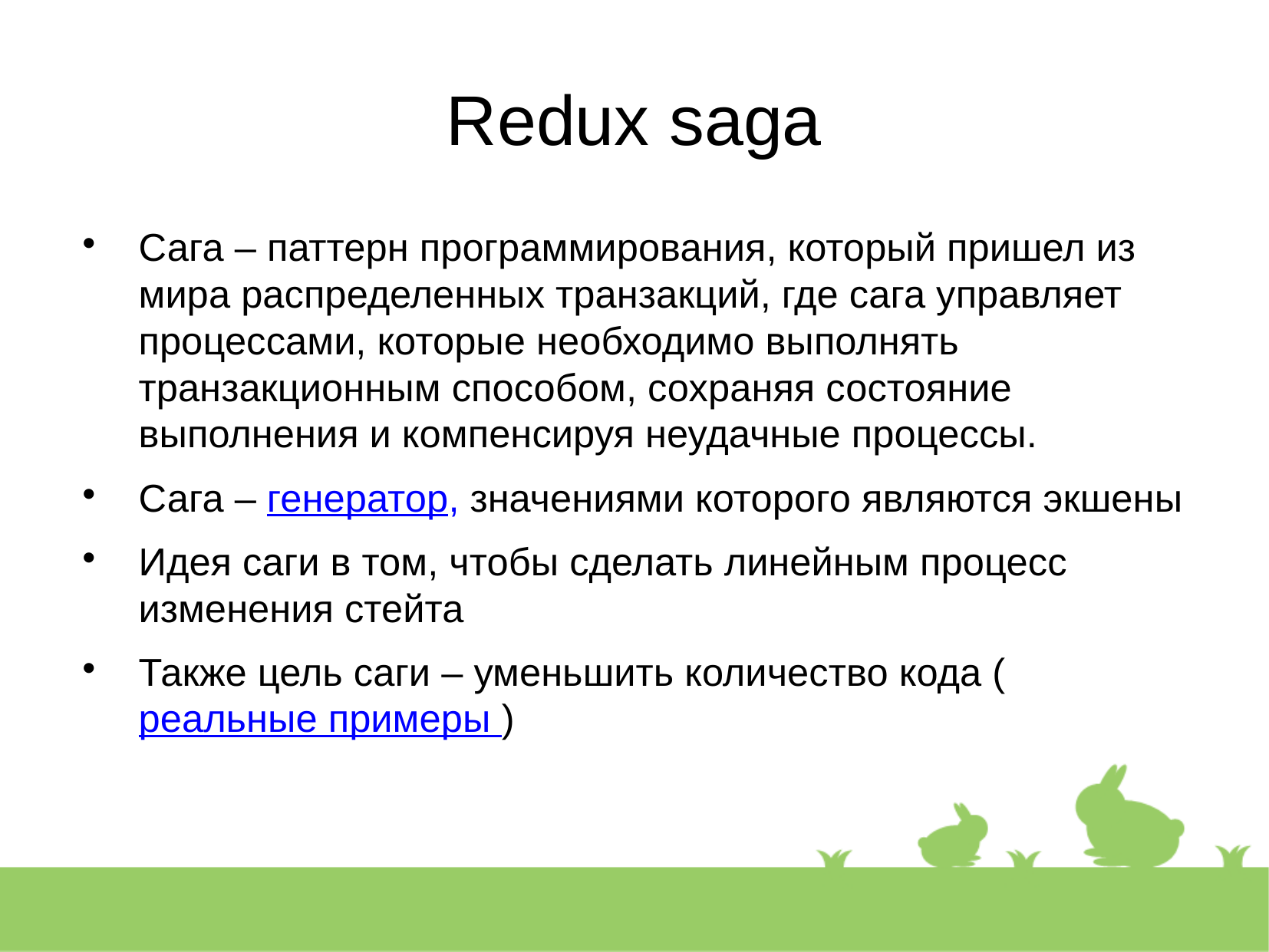

Redux saga
Сага – паттерн программирования, который пришел из мира распределенных транзакций, где сага управляет процессами, которые необходимо выполнять транзакционным способом, сохраняя состояние выполнения и компенсируя неудачные процессы.
Сага – генератор, значениями которого являются экшены
Идея саги в том, чтобы сделать линейным процесс изменения стейта
Также цель саги – уменьшить количество кода (реальные примеры )